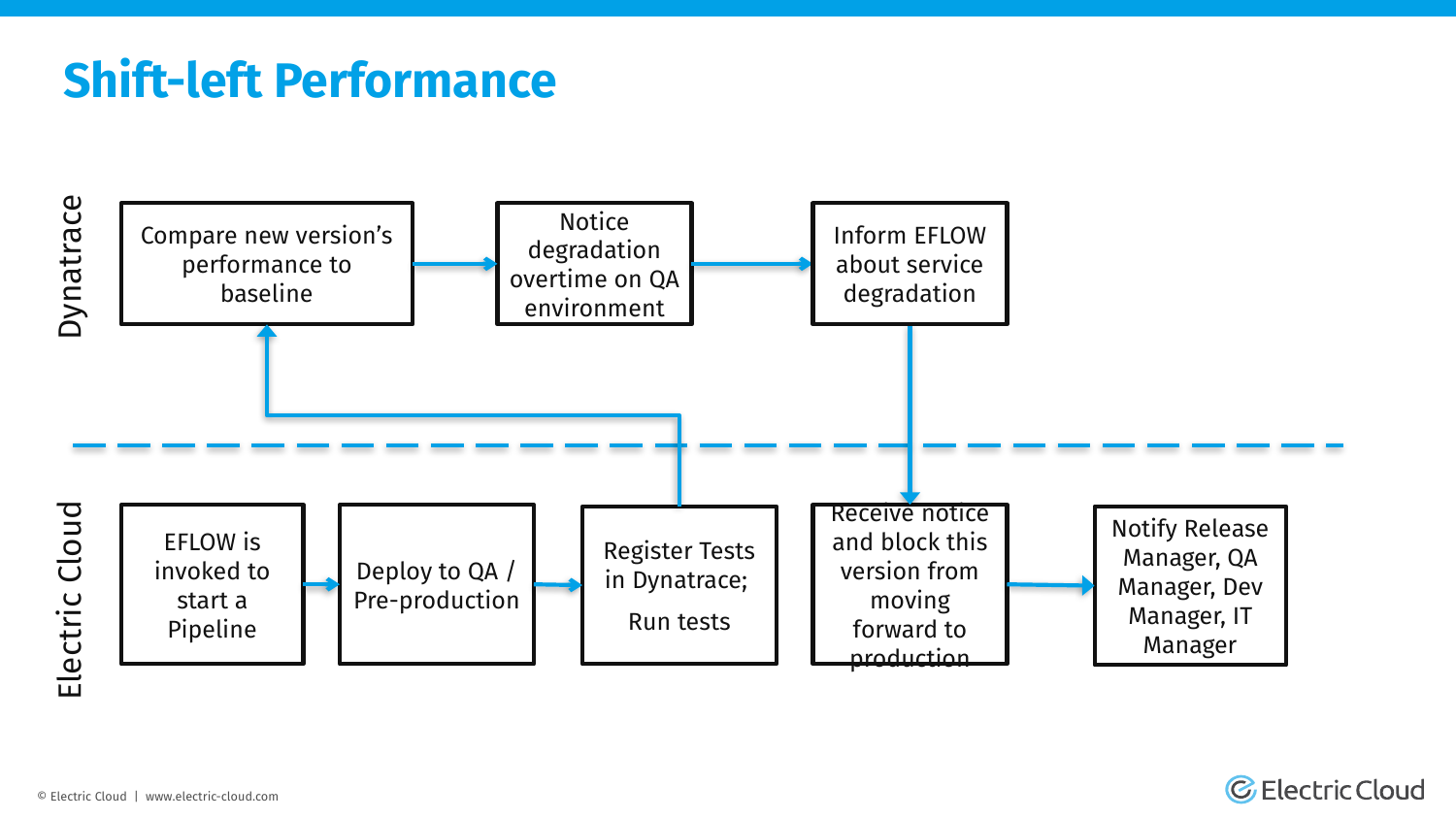

# Shift-left Performance
 Dynatrace
Compare new version’s performance to baseline
Notice degradation overtime on QA environment
Inform EFLOW about service degradation
EFLOW is invoked to start a Pipeline
Deploy to QA / Pre-production
Receive notice and block this version from moving forward to production
Register Tests in Dynatrace;
Run tests
Notify Release Manager, QA Manager, Dev Manager, IT Manager
Electric Cloud